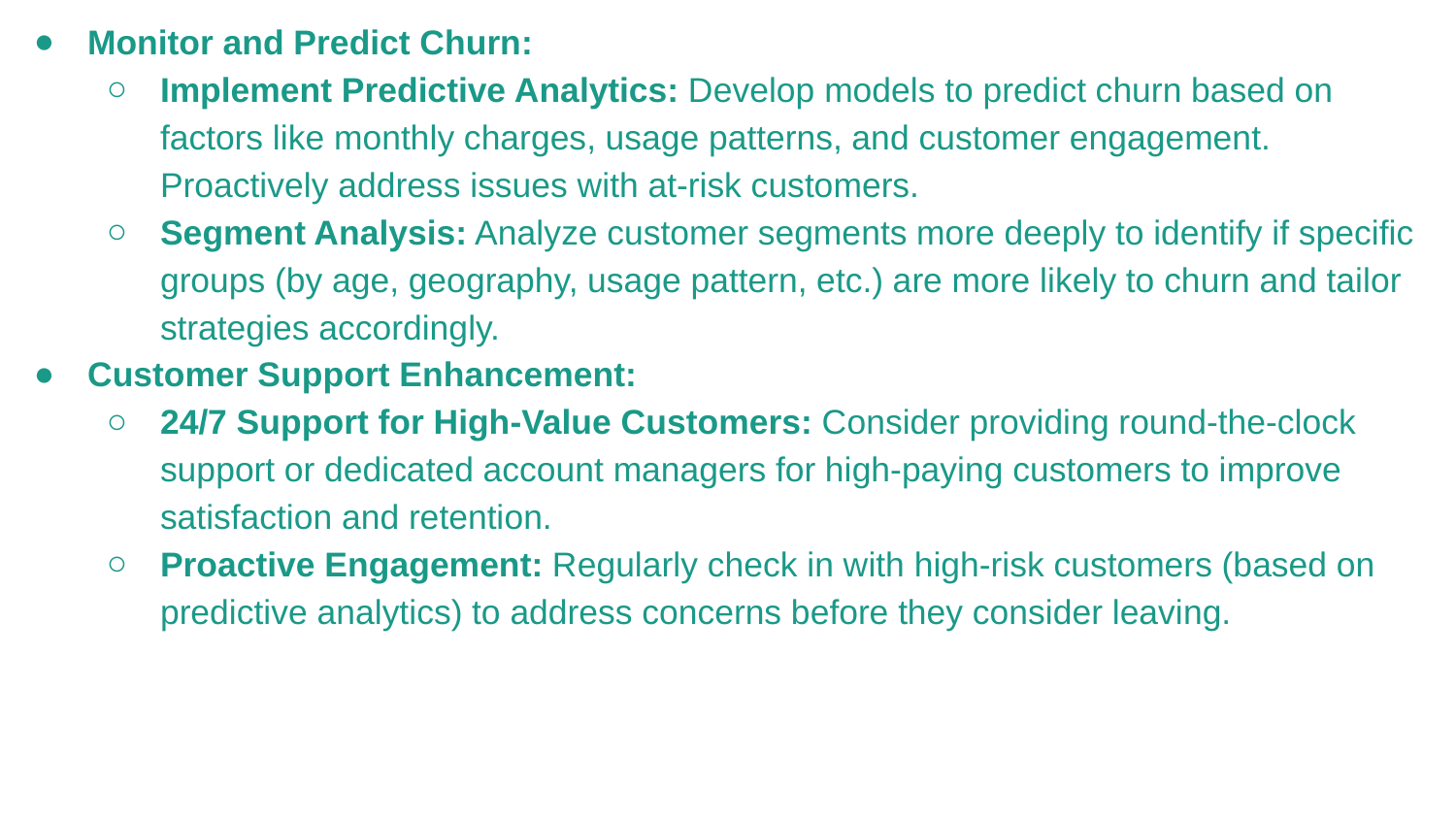

Monitor and Predict Churn:
Implement Predictive Analytics: Develop models to predict churn based on factors like monthly charges, usage patterns, and customer engagement. Proactively address issues with at-risk customers.
Segment Analysis: Analyze customer segments more deeply to identify if specific groups (by age, geography, usage pattern, etc.) are more likely to churn and tailor strategies accordingly.
Customer Support Enhancement:
24/7 Support for High-Value Customers: Consider providing round-the-clock support or dedicated account managers for high-paying customers to improve satisfaction and retention.
Proactive Engagement: Regularly check in with high-risk customers (based on predictive analytics) to address concerns before they consider leaving.